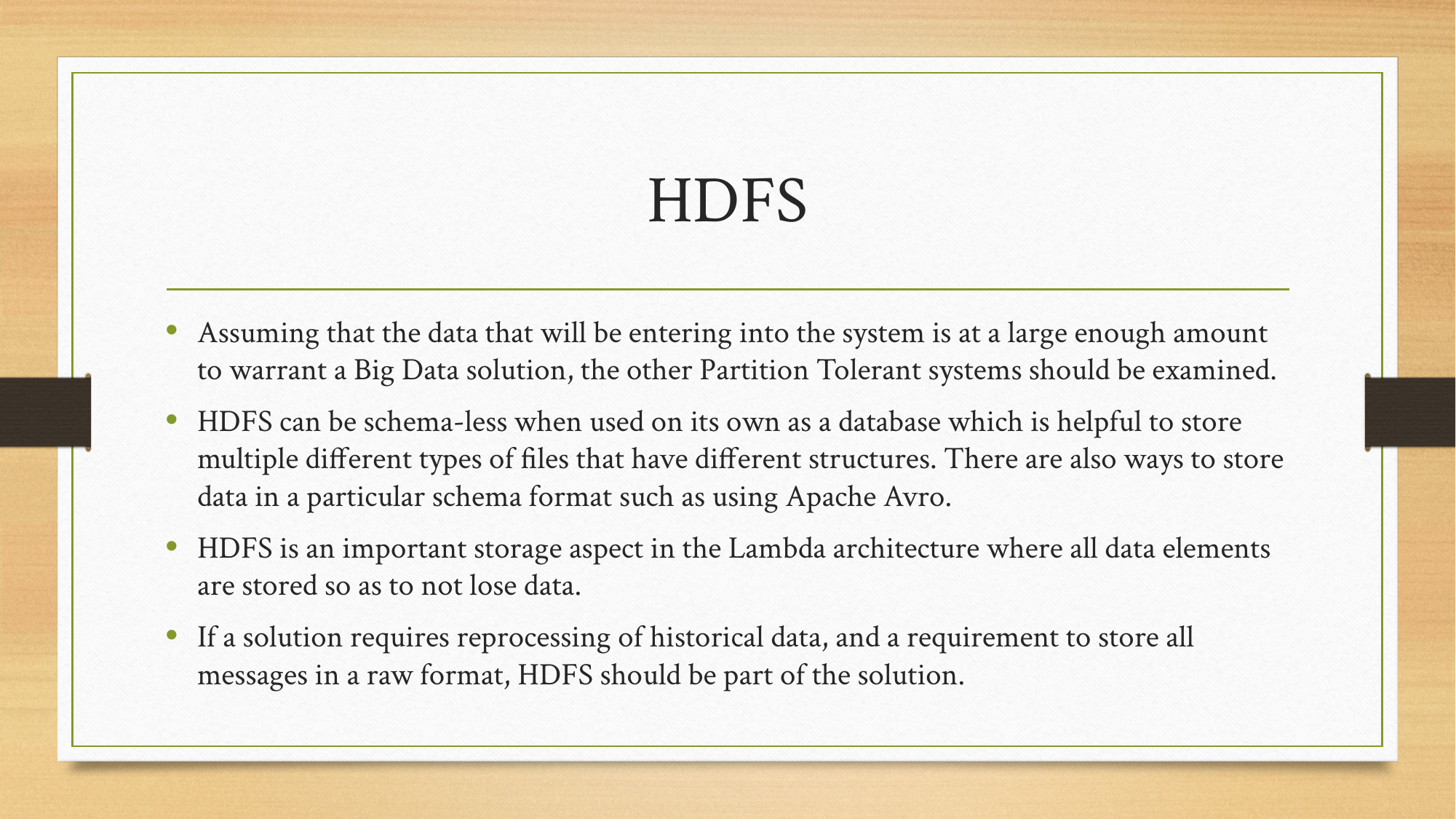

# HDFS
Assuming that the data that will be entering into the system is at a large enough amount to warrant a Big Data solution, the other Partition Tolerant systems should be examined.
HDFS can be schema-less when used on its own as a database which is helpful to store multiple different types of files that have different structures. There are also ways to store data in a particular schema format such as using Apache Avro.
HDFS is an important storage aspect in the Lambda architecture where all data elements are stored so as to not lose data.
If a solution requires reprocessing of historical data, and a requirement to store all messages in a raw format, HDFS should be part of the solution.